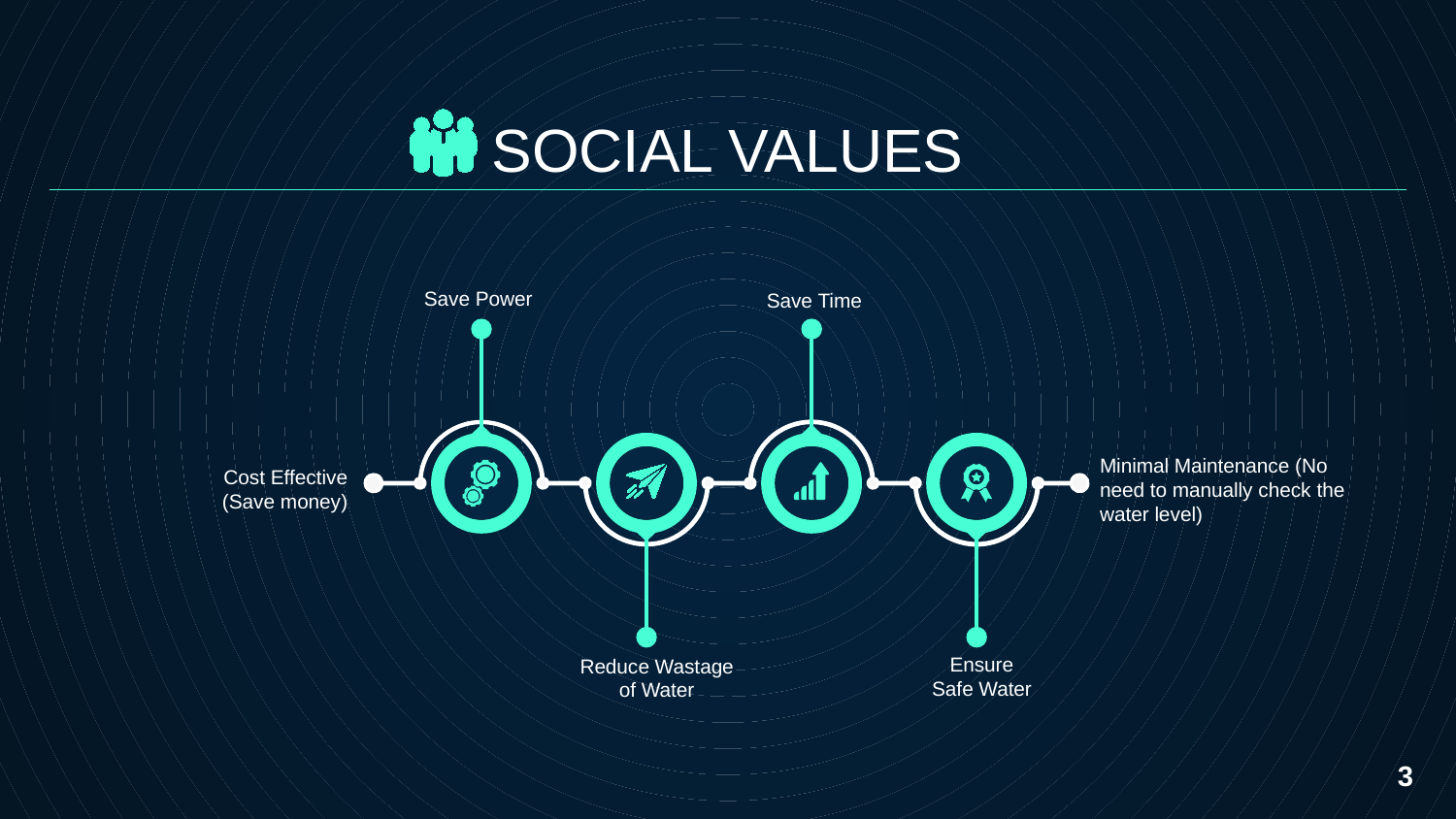

# SOCIAL VALUES

Save Power
Save Time

Minimal Maintenance (No need to manually check the water level)

Cost Effective (Save money)

Ensure Safe Water
Reduce Wastage of Water
3